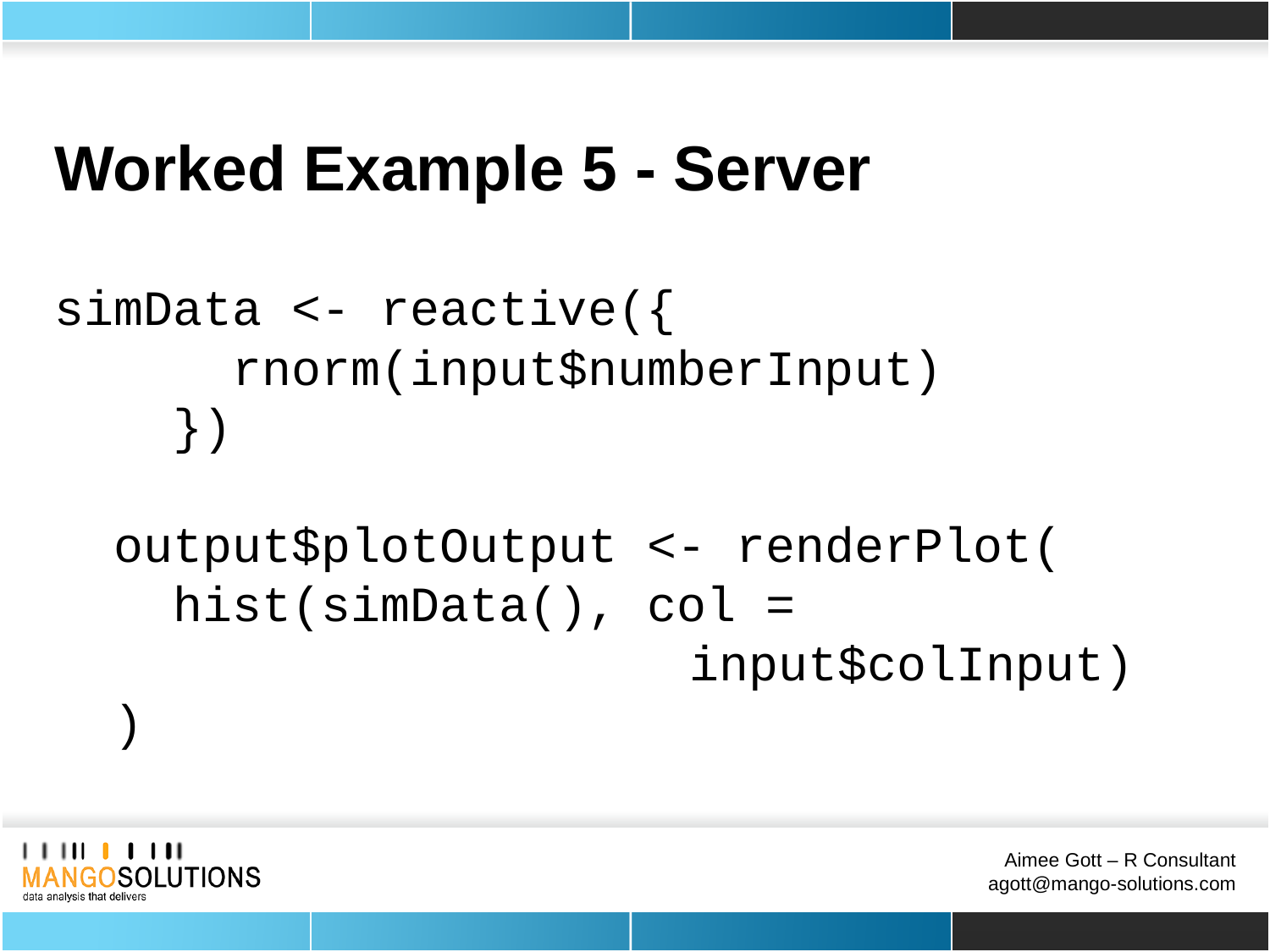

Worked Example 5 - Server
simData <- reactive({
      rnorm(input$numberInput)
    })

  output$plotOutput <- renderPlot(
    hist(simData(), col = 								input$colInput)
  )